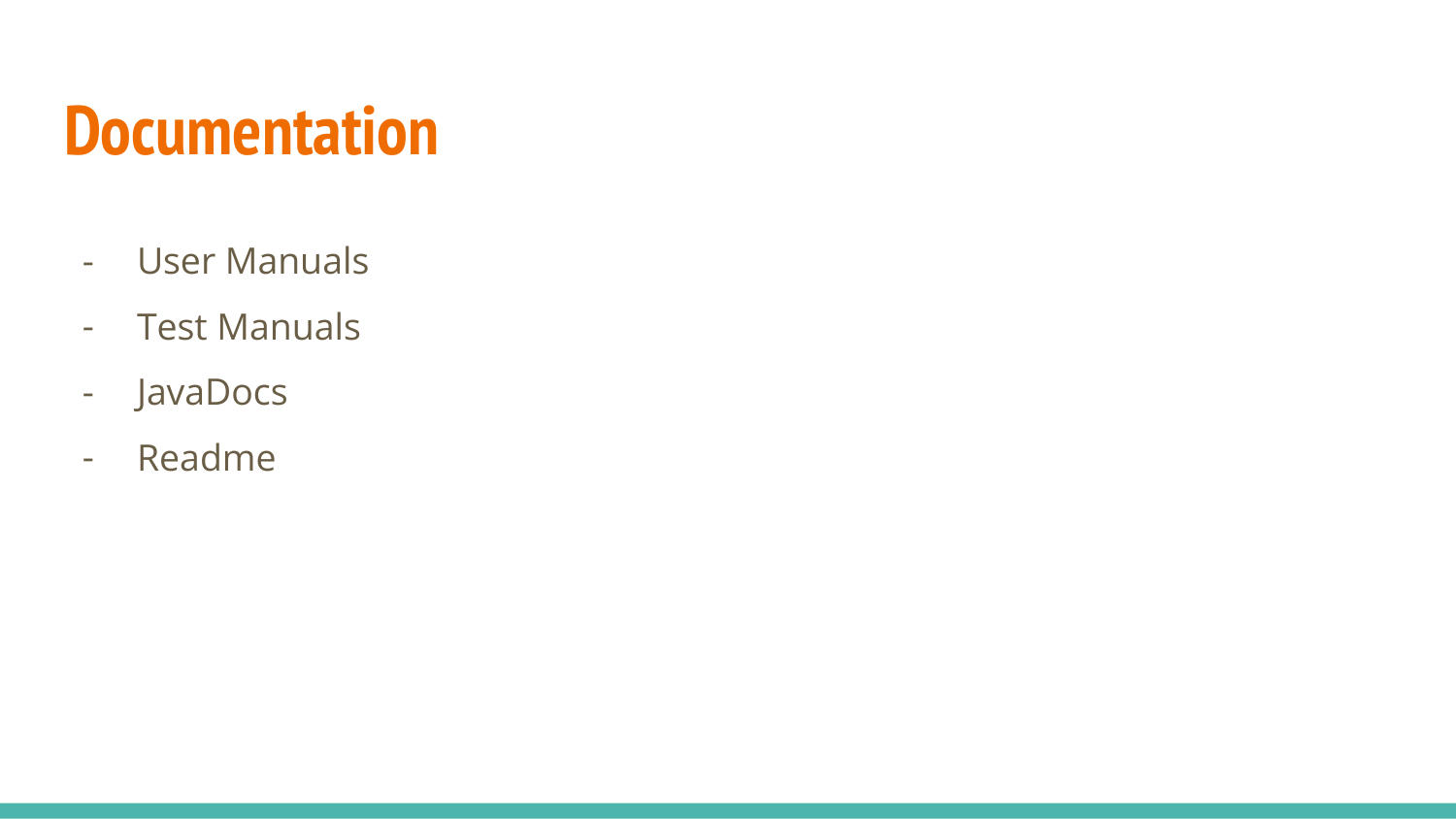

# Documentation
User Manuals
Test Manuals
JavaDocs
Readme